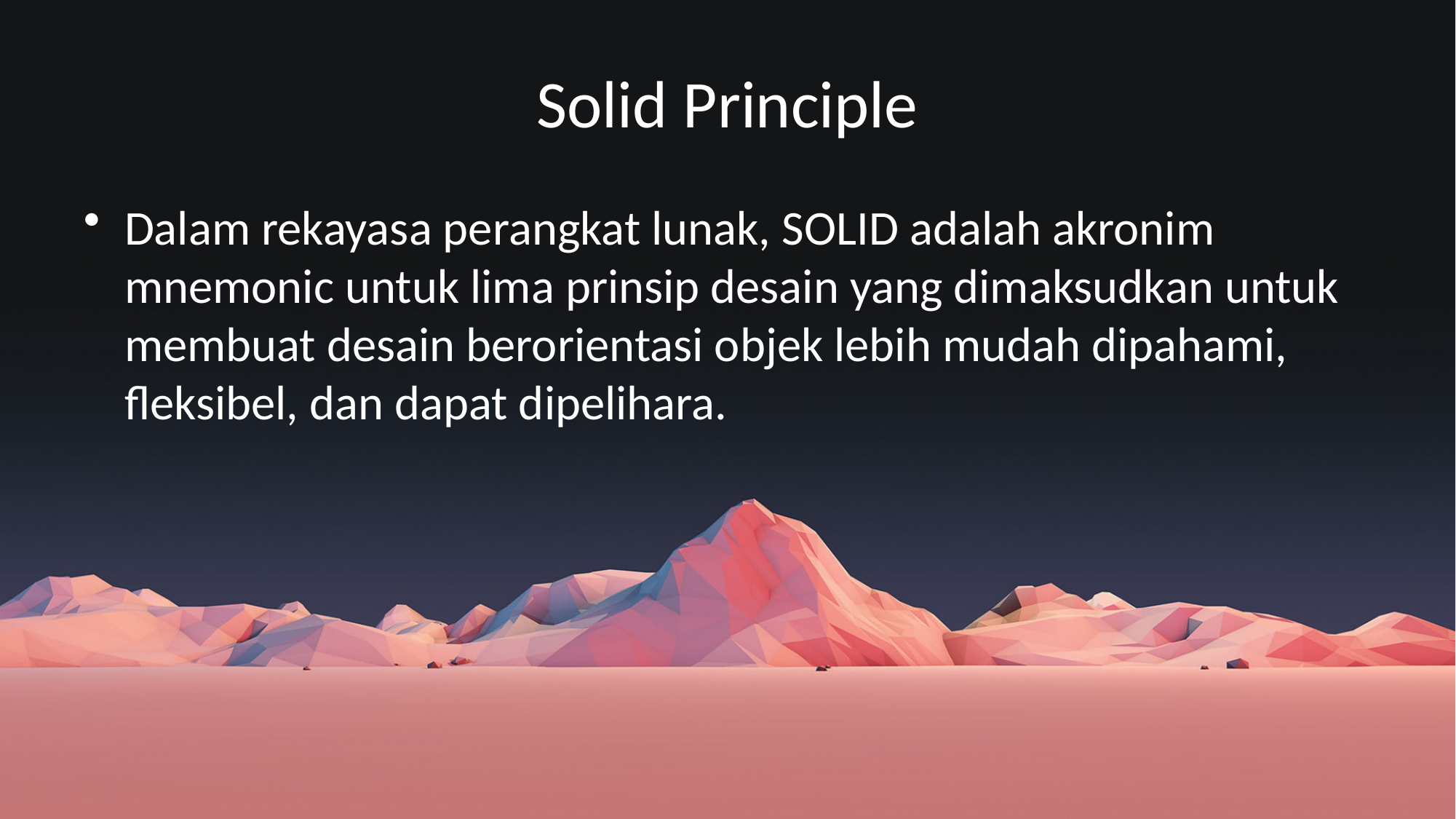

# Solid Principle
Dalam rekayasa perangkat lunak, SOLID adalah akronim mnemonic untuk lima prinsip desain yang dimaksudkan untuk membuat desain berorientasi objek lebih mudah dipahami, fleksibel, dan dapat dipelihara.